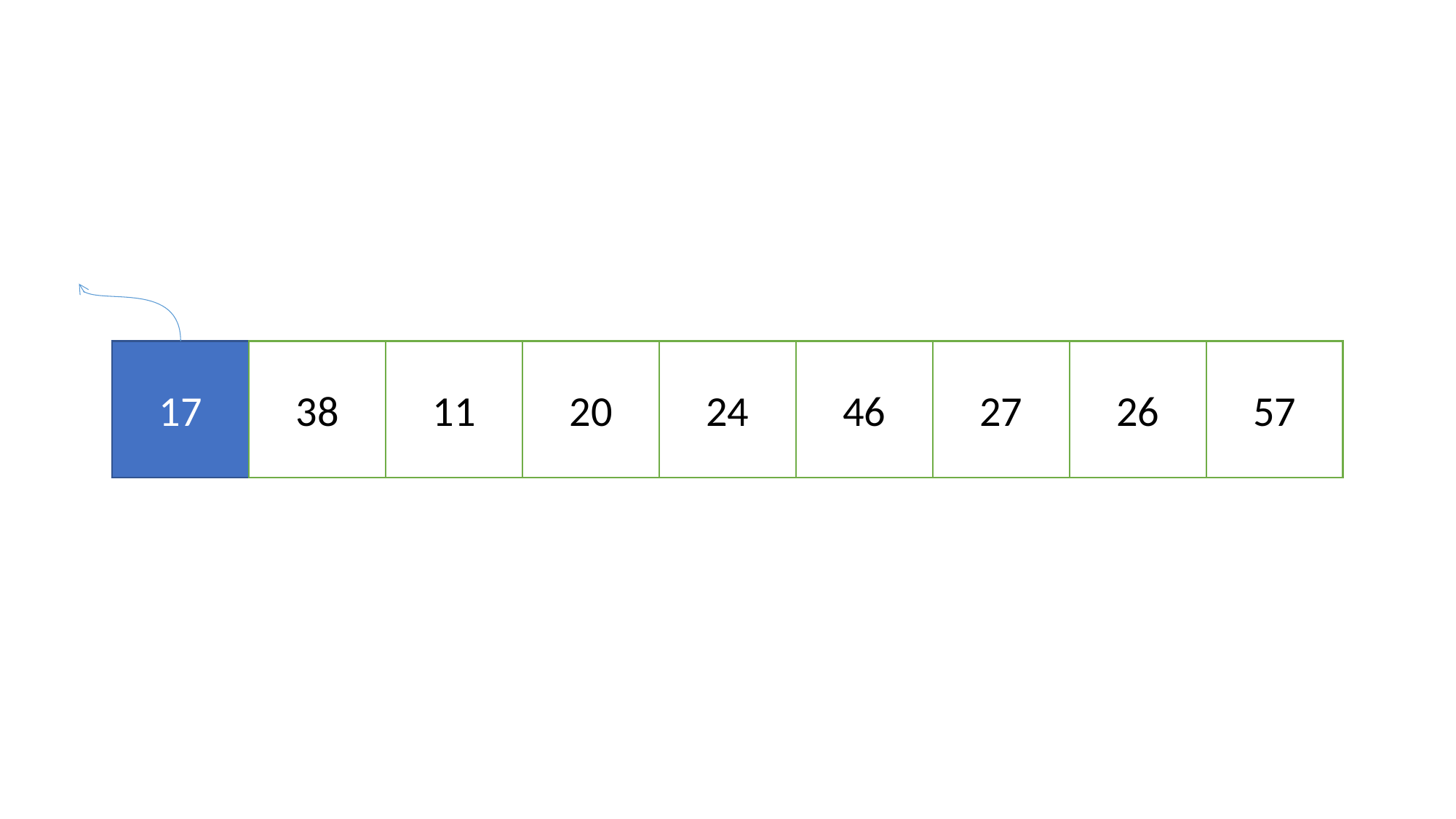

#

17
38
11
20
24
46
27
26
57